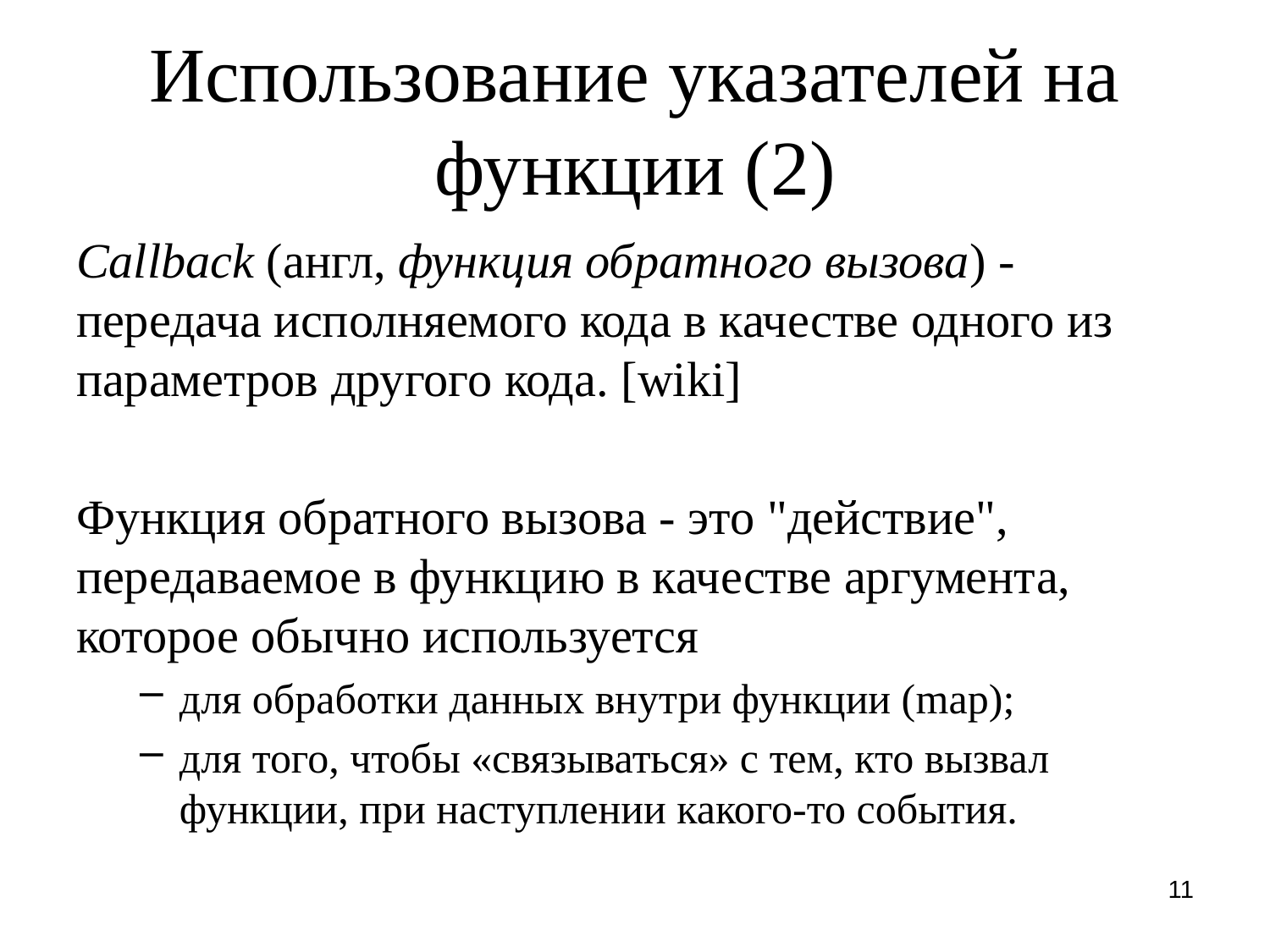

# Использование указателей на функции (2)
Callback (англ, функция обратного вызова) - передача исполняемого кода в качестве одного из параметров другого кода. [wiki]

Функция обратного вызова - это "действие", передаваемое в функцию в качестве аргумента, которое обычно используется
для обработки данных внутри функции (map);
для того, чтобы «связываться» с тем, кто вызвал функции, при наступлении какого-то события.
11